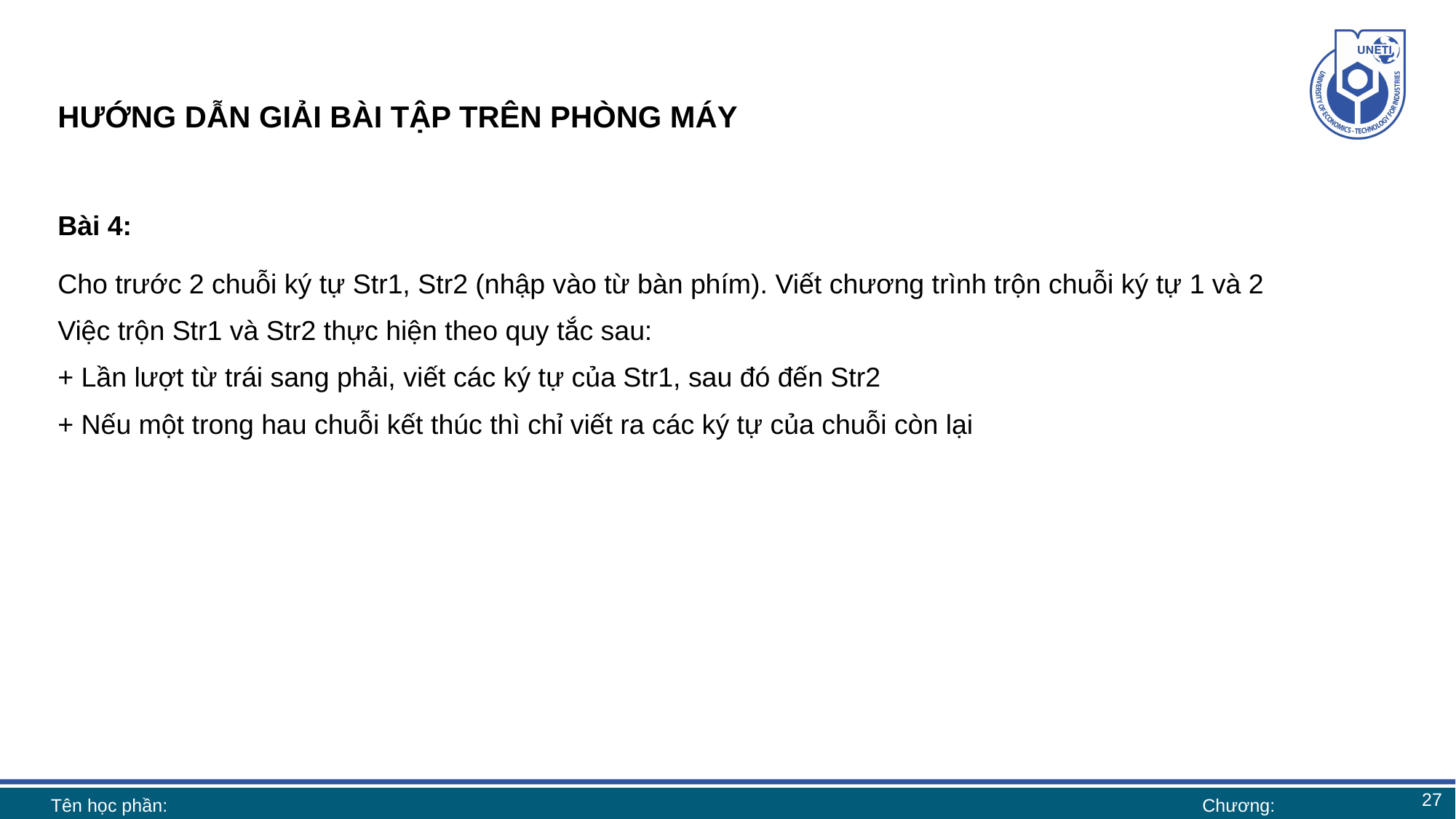

# HƯỚNG DẪN GIẢI BÀI TẬP TRÊN PHÒNG MÁY
Bài 4:
Cho trước 2 chuỗi ký tự Str1, Str2 (nhập vào từ bàn phím). Viết chương trình trộn chuỗi ký tự 1 và 2
Việc trộn Str1 và Str2 thực hiện theo quy tắc sau:
+ Lần lượt từ trái sang phải, viết các ký tự của Str1, sau đó đến Str2
+ Nếu một trong hau chuỗi kết thúc thì chỉ viết ra các ký tự của chuỗi còn lại
27
Tên học phần:
Chương: